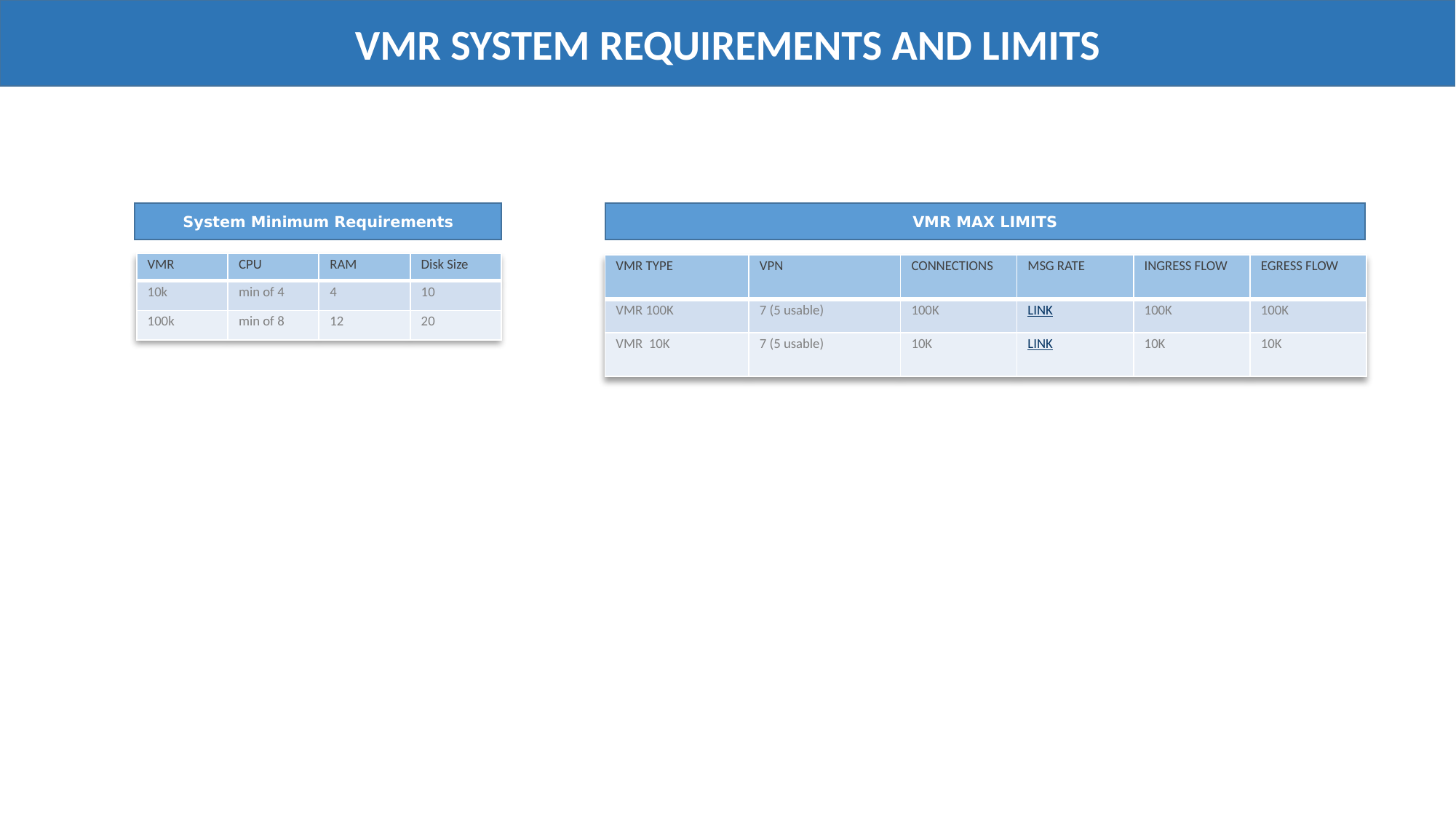

VMR SYSTEM REQUIREMENTS AND LIMITS
System Minimum Requirements
VMR MAX LIMITS
| VMR | CPU | RAM | Disk Size |
| --- | --- | --- | --- |
| 10k | min of 4 | 4 | 10 |
| 100k | min of 8 | 12 | 20 |
| VMR TYPE | VPN | CONNECTIONS | MSG RATE | INGRESS FLOW | EGRESS FLOW |
| --- | --- | --- | --- | --- | --- |
| VMR 100K | 7 (5 usable) | 100K | LINK | 100K | 100K |
| VMR 10K | 7 (5 usable) | 10K | LINK | 10K | 10K |